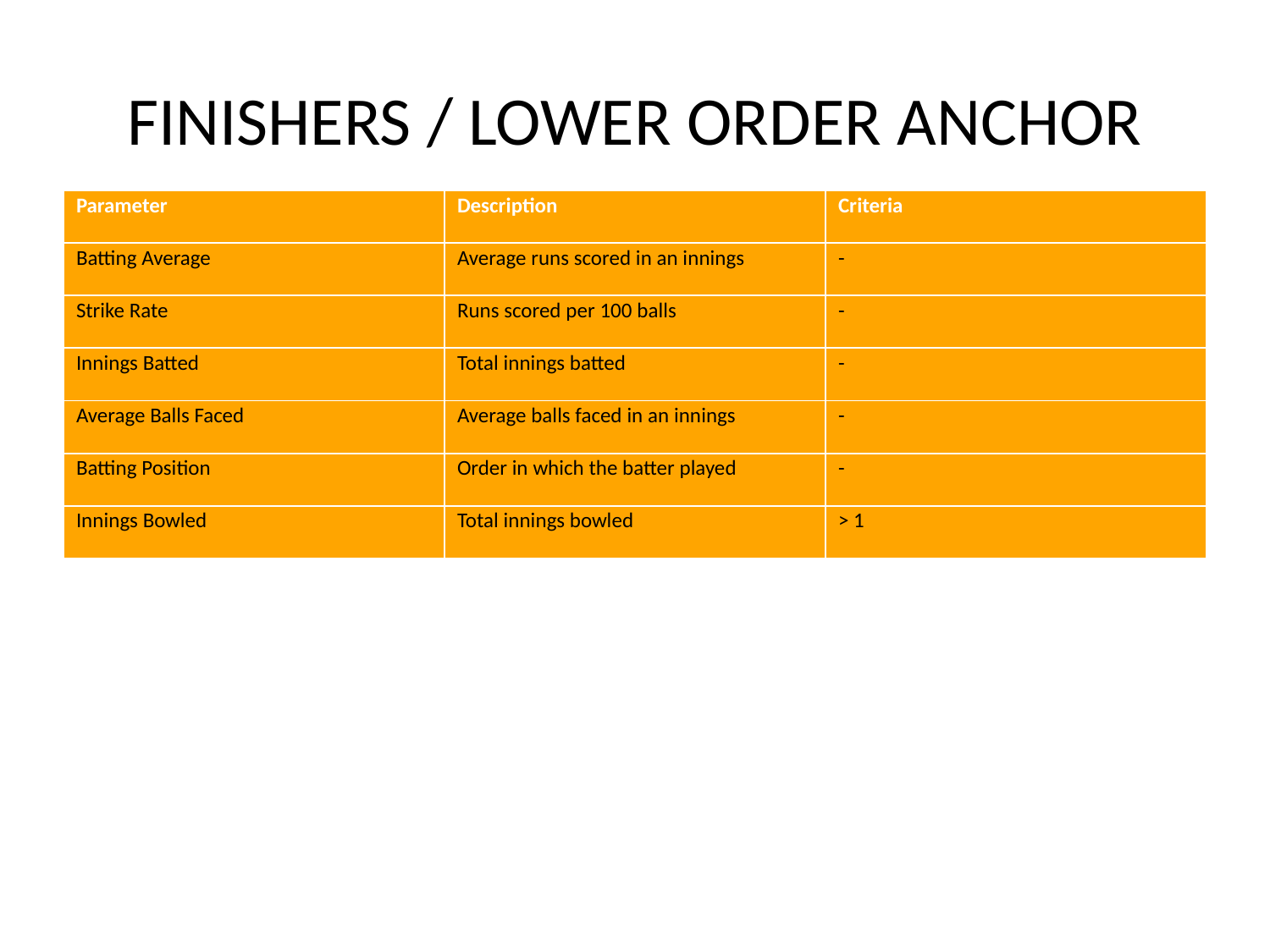

# FINISHERS / LOWER ORDER ANCHOR
| Parameter | Description | Criteria |
| --- | --- | --- |
| Batting Average | Average runs scored in an innings | - |
| Strike Rate | Runs scored per 100 balls | - |
| Innings Batted | Total innings batted | - |
| Average Balls Faced | Average balls faced in an innings | - |
| Batting Position | Order in which the batter played | - |
| Innings Bowled | Total innings bowled | > 1 |